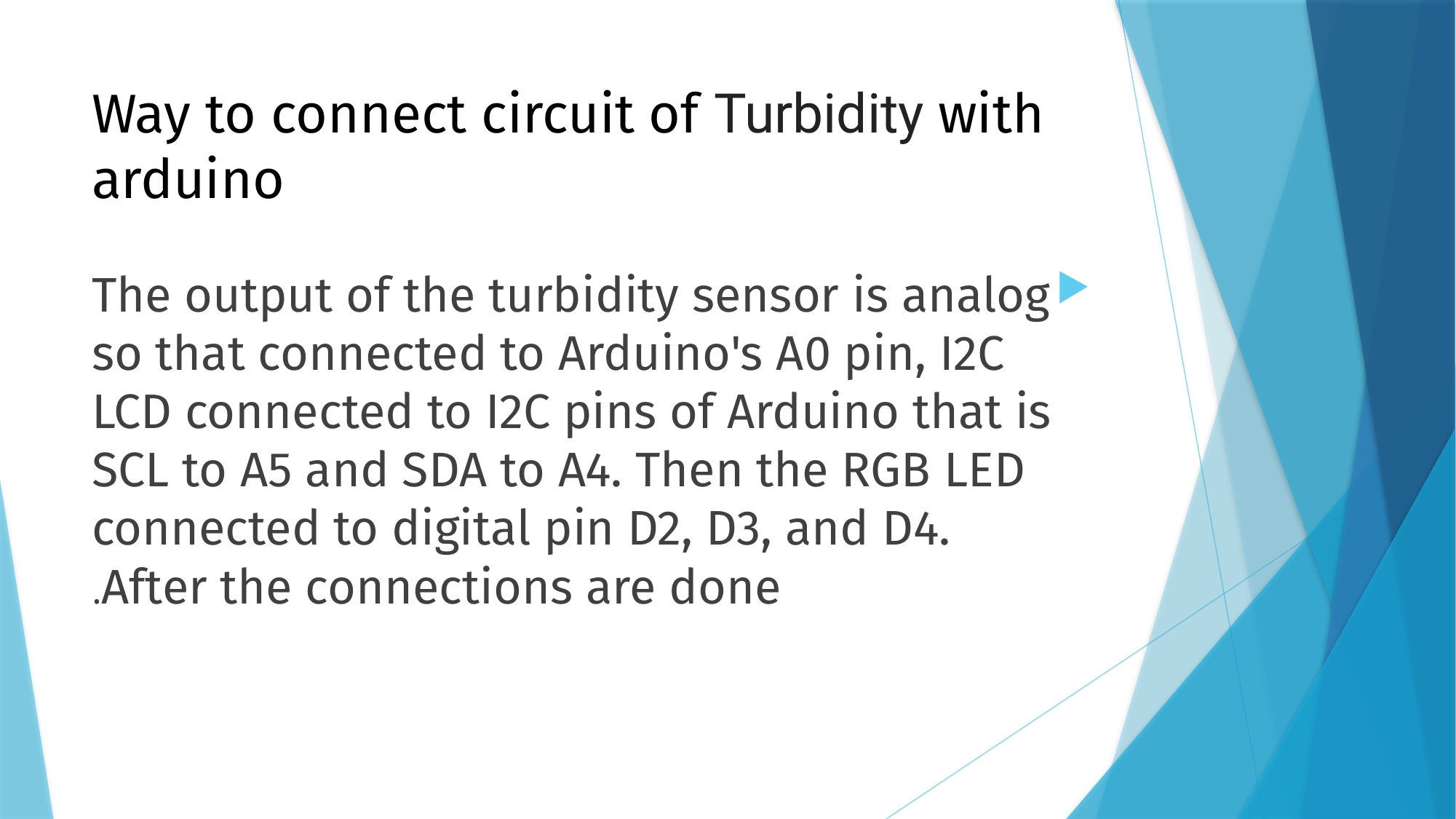

# Way to connect circuit of Turbidity with arduino
The output of the turbidity sensor is analog so that connected to Arduino's A0 pin, I2C LCD connected to I2C pins of Arduino that is SCL to A5 and SDA to A4. Then the RGB LED connected to digital pin D2, D3, and D4. After the connections are done.